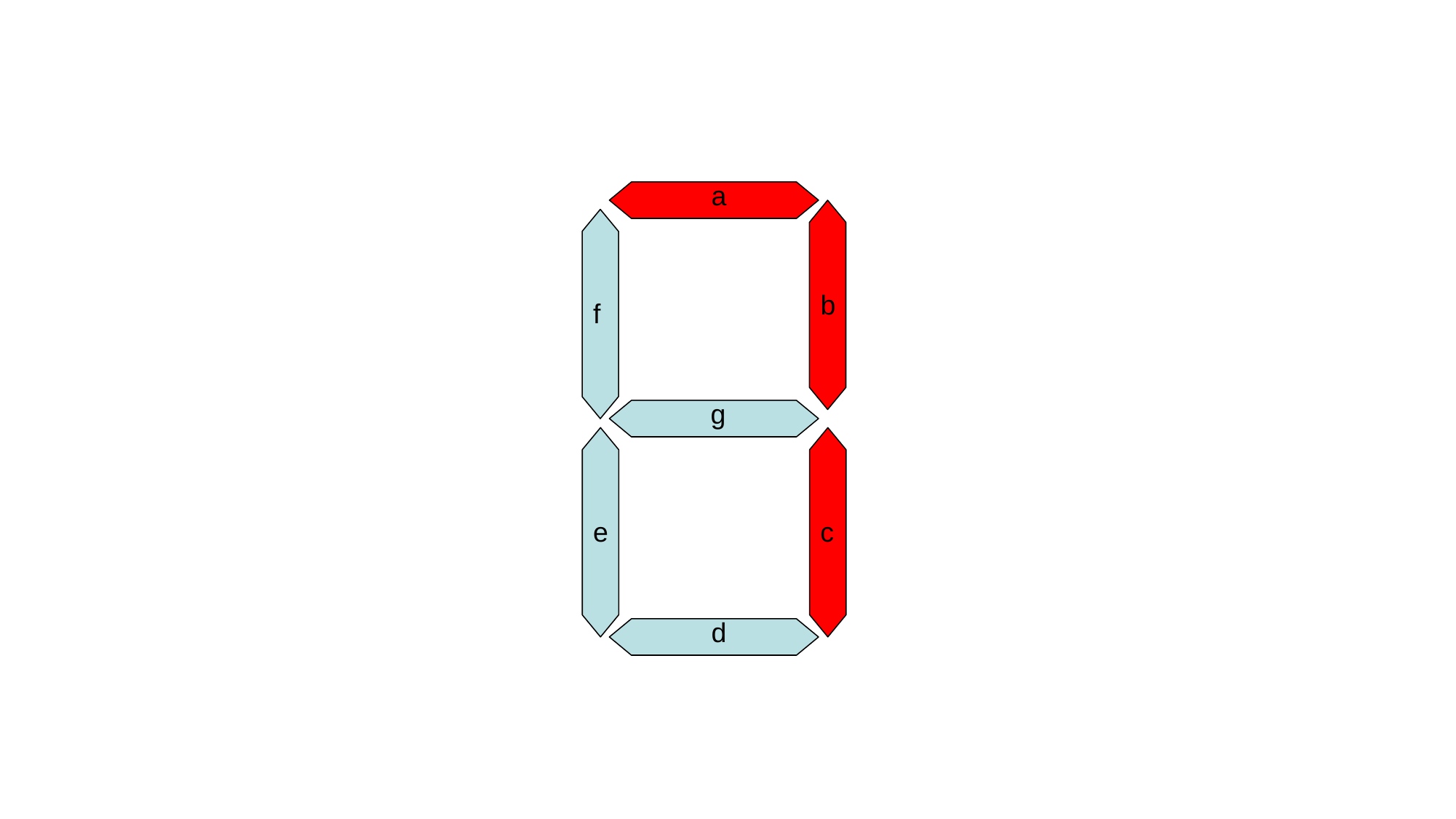

a

b

f

g

e
c

d